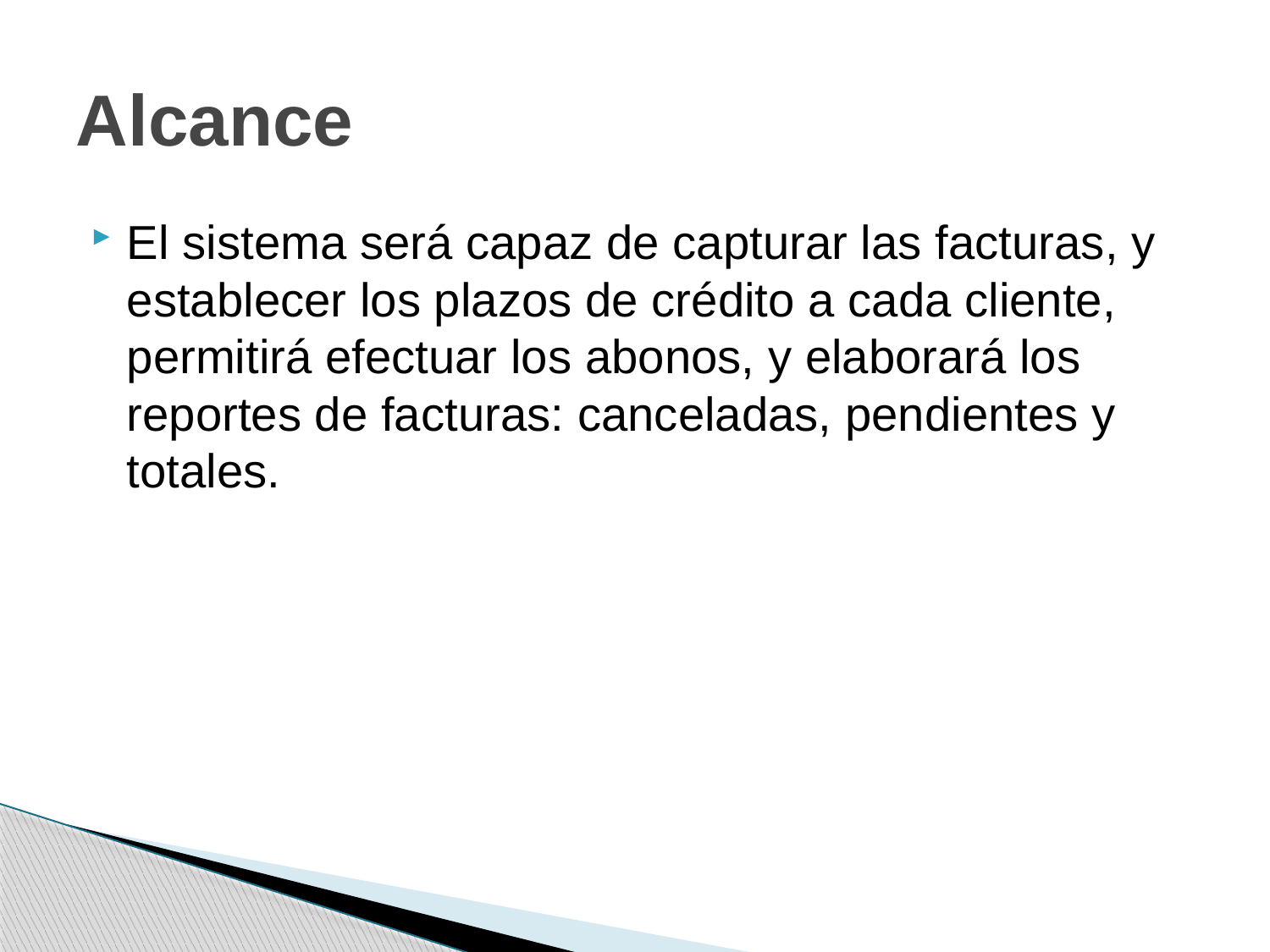

# Alcance
El sistema será capaz de capturar las facturas, y establecer los plazos de crédito a cada cliente, permitirá efectuar los abonos, y elaborará los reportes de facturas: canceladas, pendientes y totales.